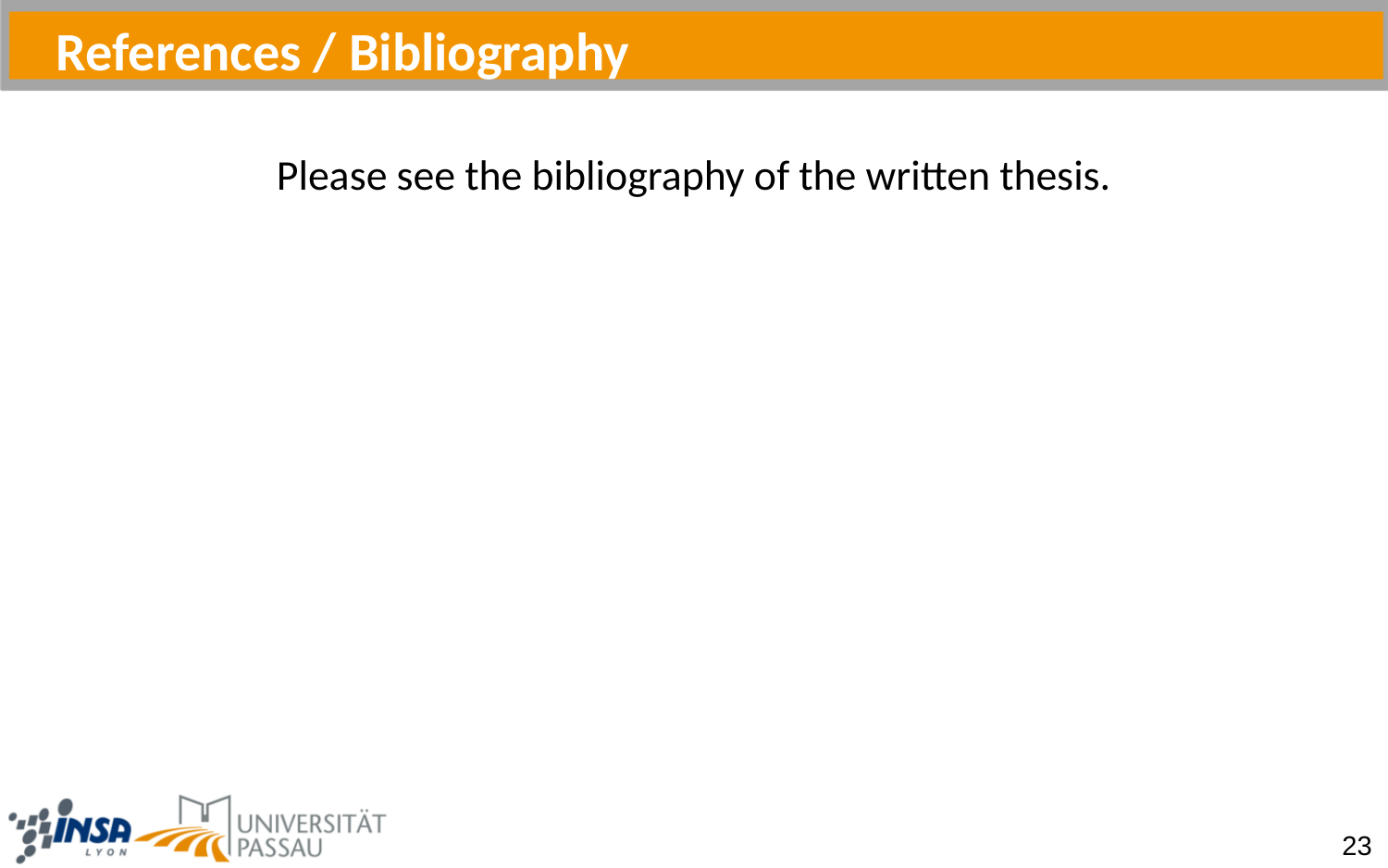

References / Bibliography
Please see the bibliography of the written thesis.
23